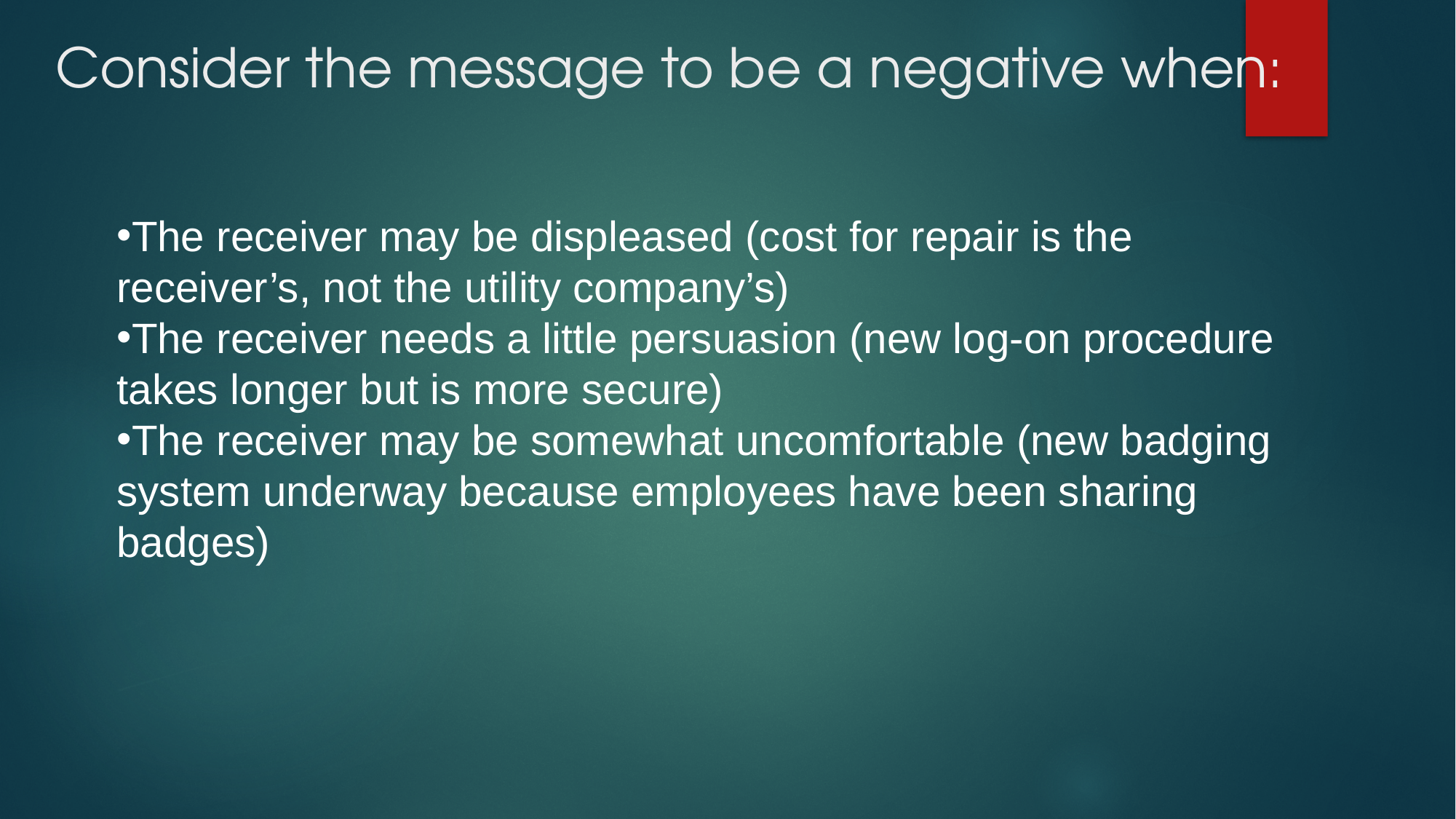

# Consider the message to be a negative when:
The receiver may be displeased (cost for repair is the receiver’s, not the utility company’s)
The receiver needs a little persuasion (new log-on procedure takes longer but is more secure)
The receiver may be somewhat uncomfortable (new badging system underway because employees have been sharing badges)